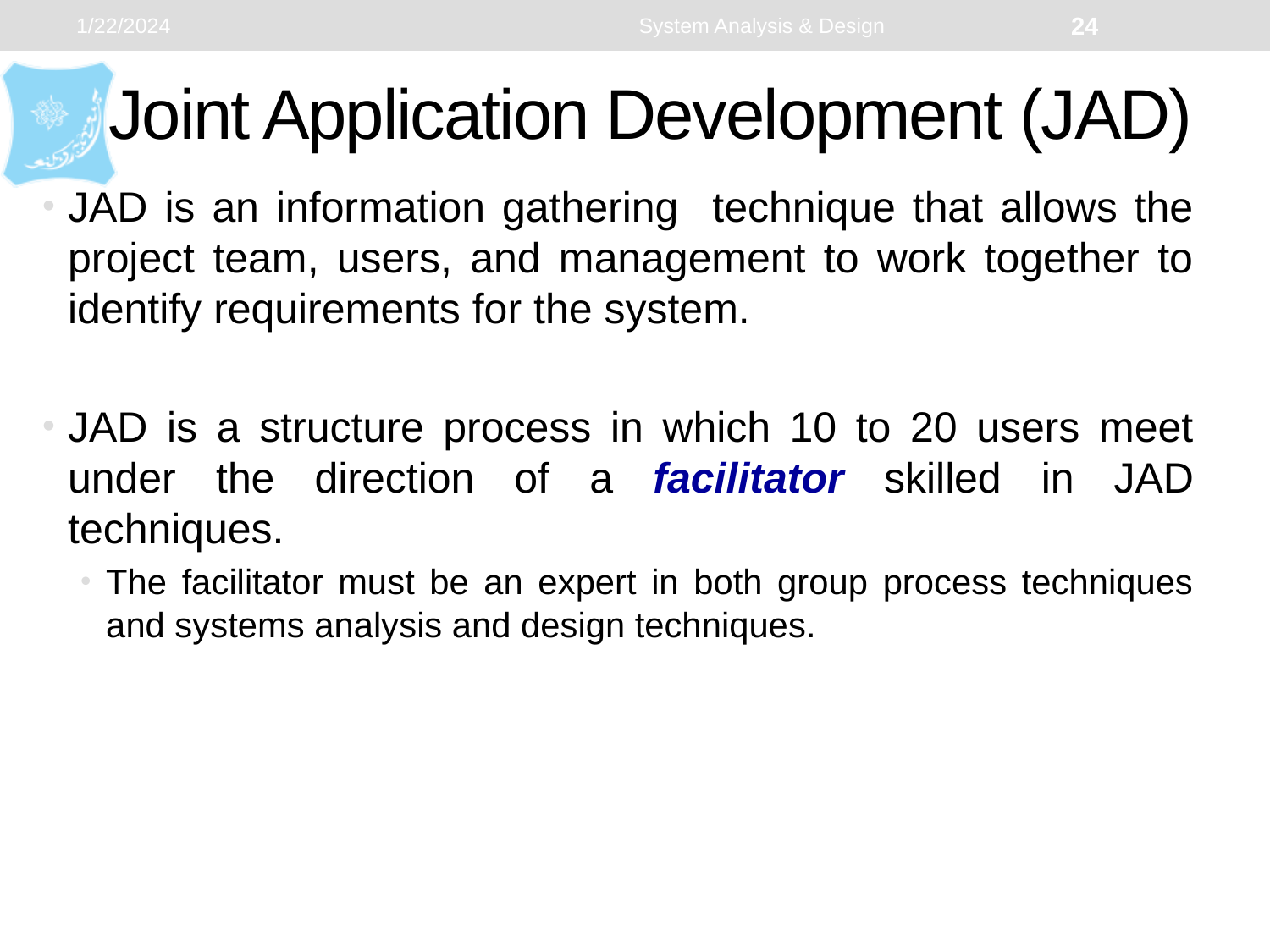

1/22/2024
System Analysis & Design
24
# Joint Application Development (JAD)
JAD is an information gathering  technique that allows the project team, users, and management to work together to identify requirements for the system.

JAD is a structure process in which 10 to 20 users meet under the direction of a facilitator skilled in JAD techniques.
The facilitator must be an expert in both group process techniques and systems analysis and design techniques.